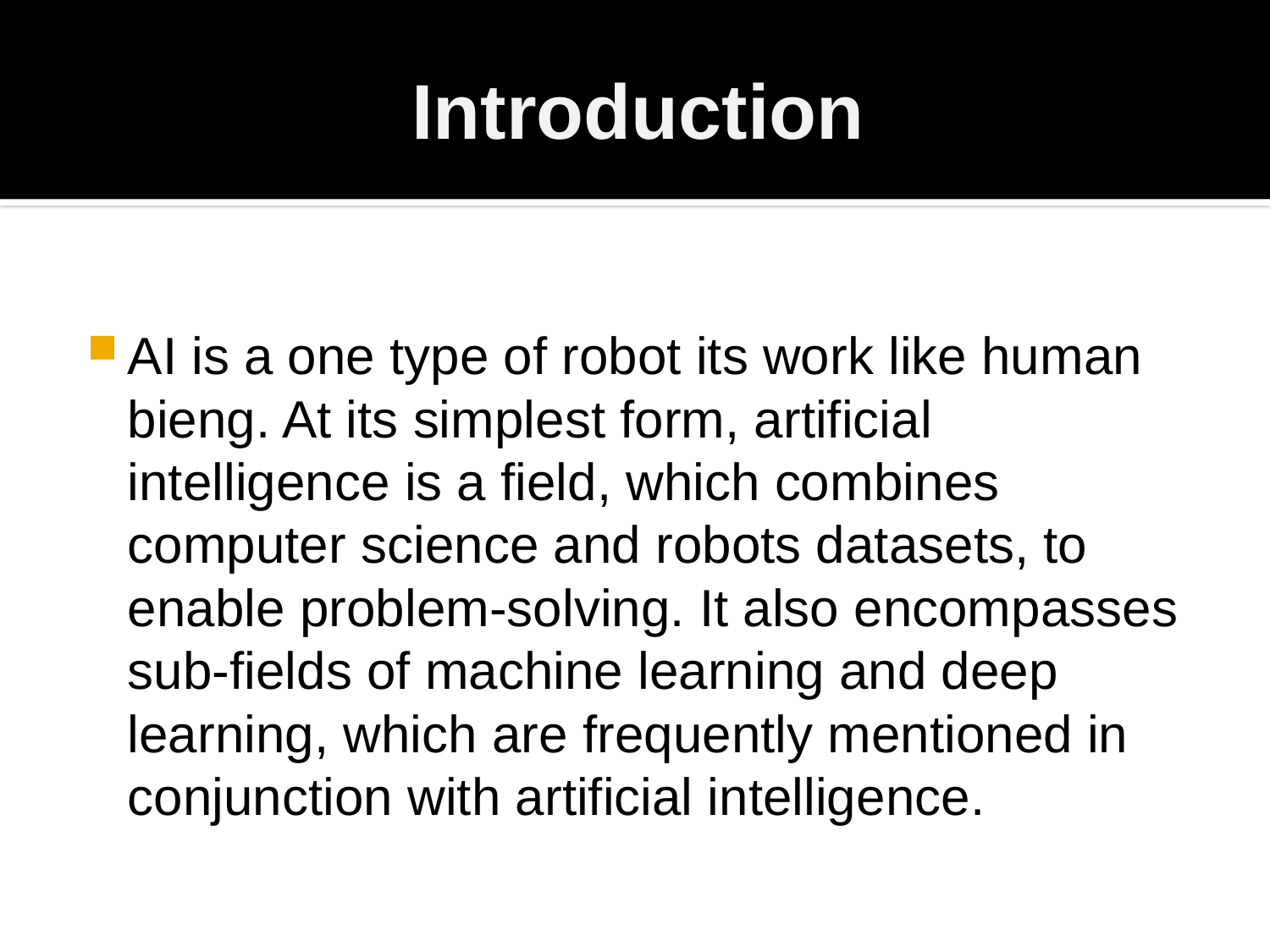

# Introduction

AI is a one type of robot its work like human bieng. At its simplest form, artificial intelligence is a field, which combines computer science and robots datasets, to enable problem-solving. It also encompasses sub-fields of machine learning and deep learning, which are frequently mentioned in conjunction with artificial intelligence.